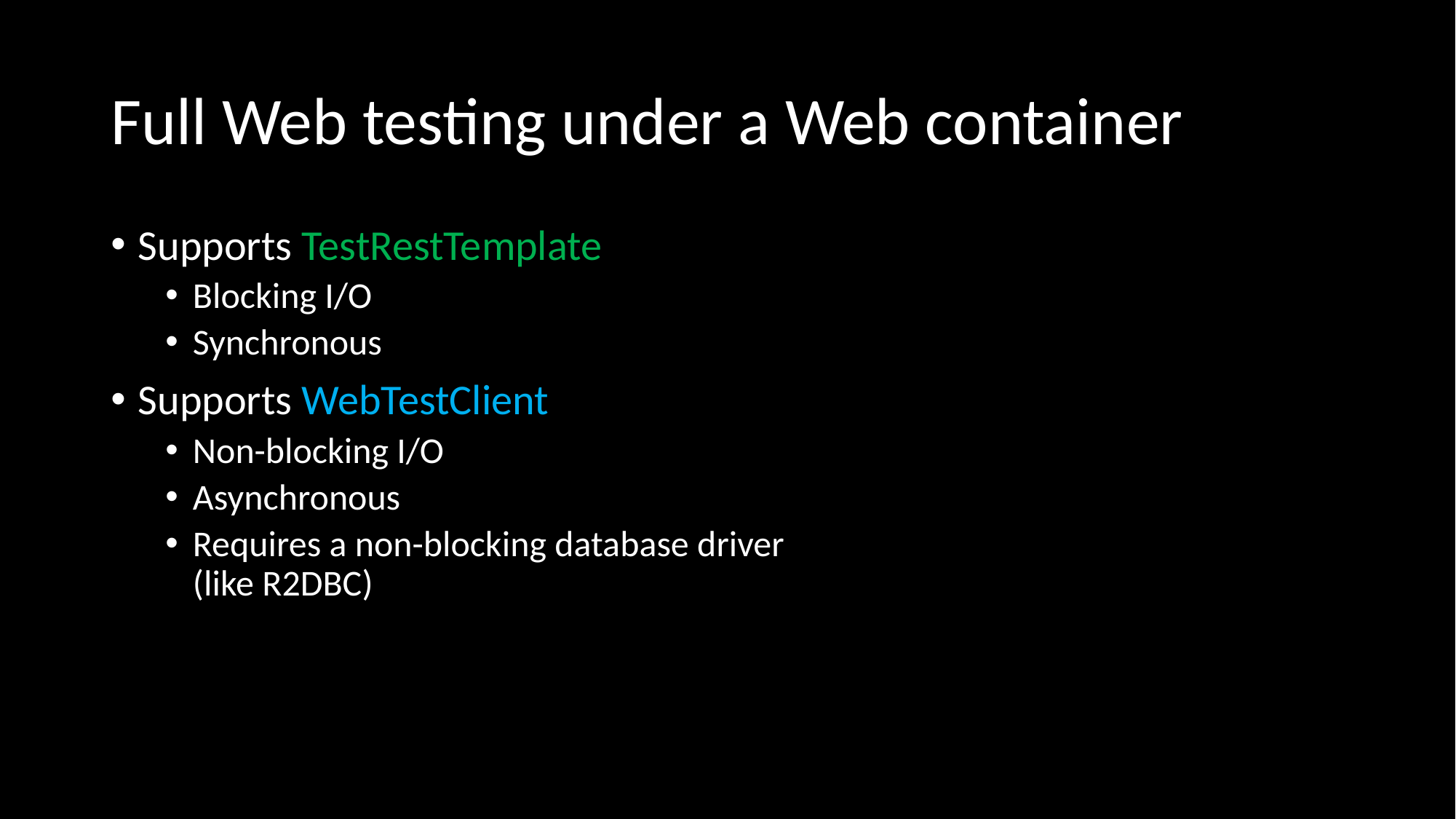

# Full Web testing under a Web container
Supports TestRestTemplate
Blocking I/O
Synchronous
Supports WebTestClient
Non-blocking I/O
Asynchronous
Requires a non-blocking database driver (like R2DBC)